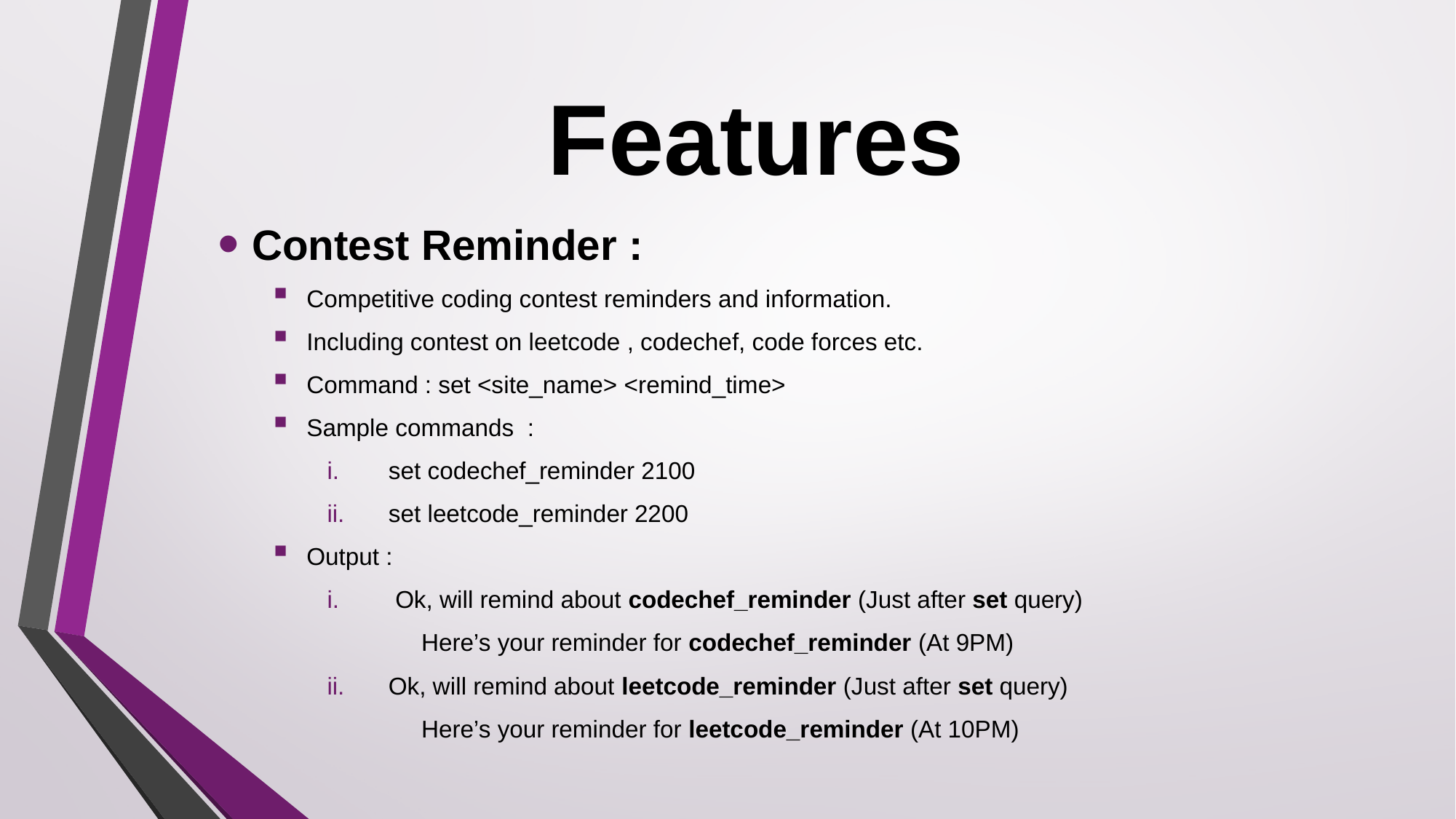

# Features
Contest Reminder :
Competitive coding contest reminders and information.
Including contest on leetcode , codechef, code forces etc.
Command : set <site_name> <remind_time>
Sample commands  :
set codechef_reminder 2100
set leetcode_reminder 2200
Output :
 Ok, will remind about codechef_reminder (Just after set query)
              Here’s your reminder for codechef_reminder (At 9PM)
Ok, will remind about leetcode_reminder (Just after set query)
              Here’s your reminder for leetcode_reminder (At 10PM)